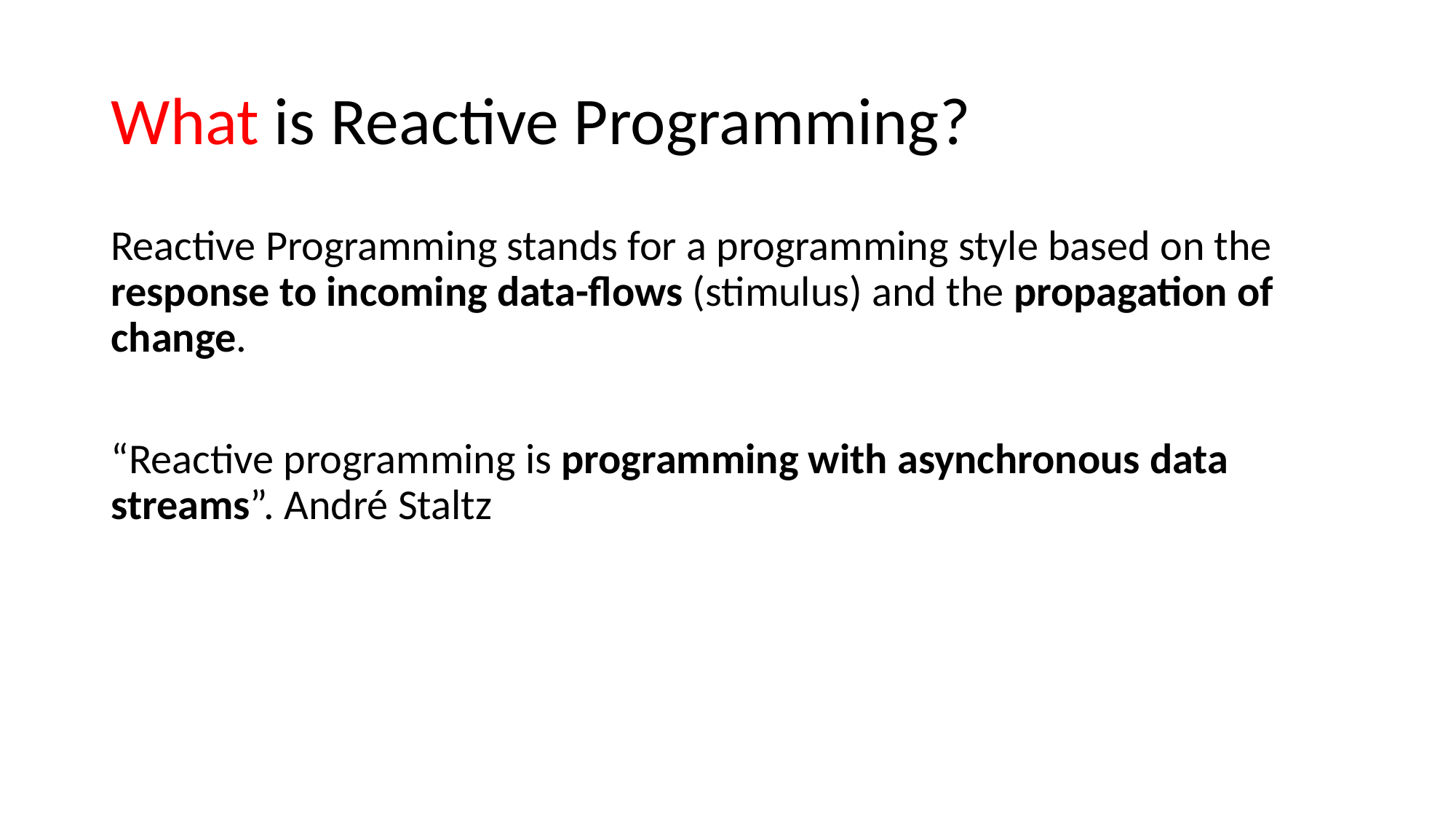

# What is Reactive Programming?
Reactive Programming stands for a programming style based on the response to incoming data-flows (stimulus) and the propagation of change.

“Reactive programming is programming with asynchronous data streams”. André Staltz